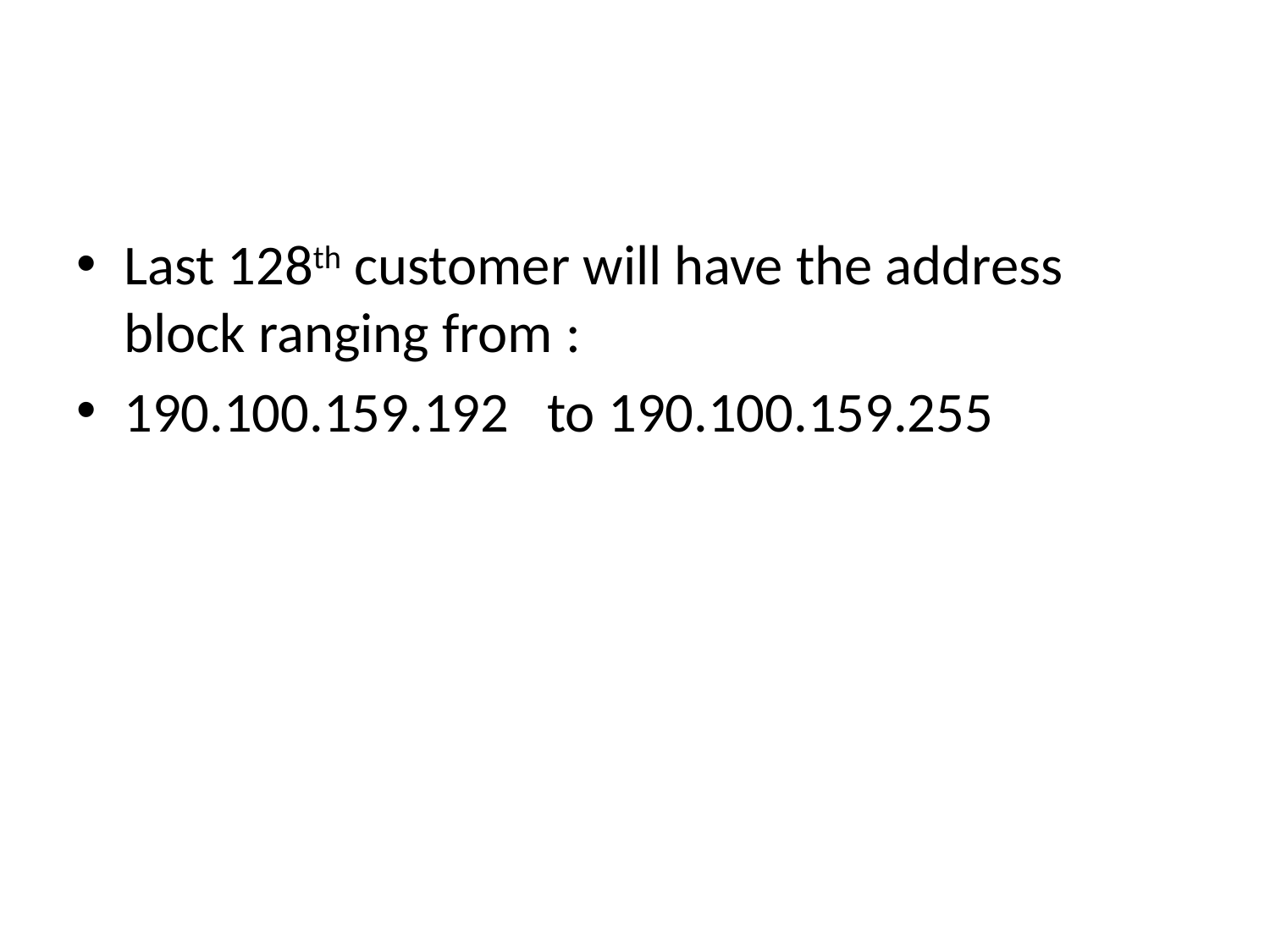

#
Last 128th customer will have the address block ranging from :
190.100.159.192   to 190.100.159.255